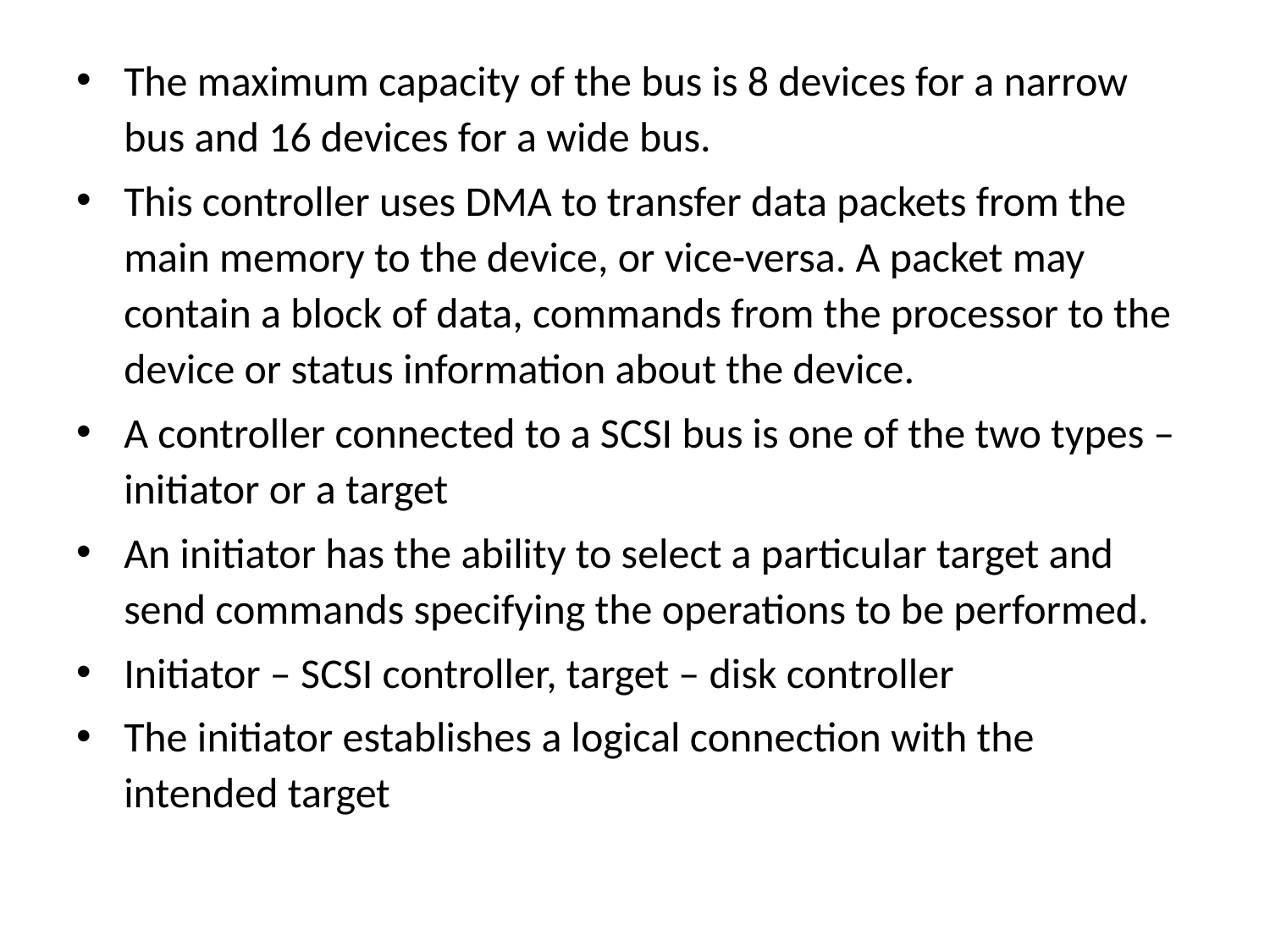

The maximum capacity of the bus is 8 devices for a narrow bus and 16 devices for a wide bus.
This controller uses DMA to transfer data packets from the main memory to the device, or vice-versa. A packet may contain a block of data, commands from the processor to the device or status information about the device.
A controller connected to a SCSI bus is one of the two types – initiator or a target
An initiator has the ability to select a particular target and send commands specifying the operations to be performed.
Initiator – SCSI controller, target – disk controller
The initiator establishes a logical connection with the intended target